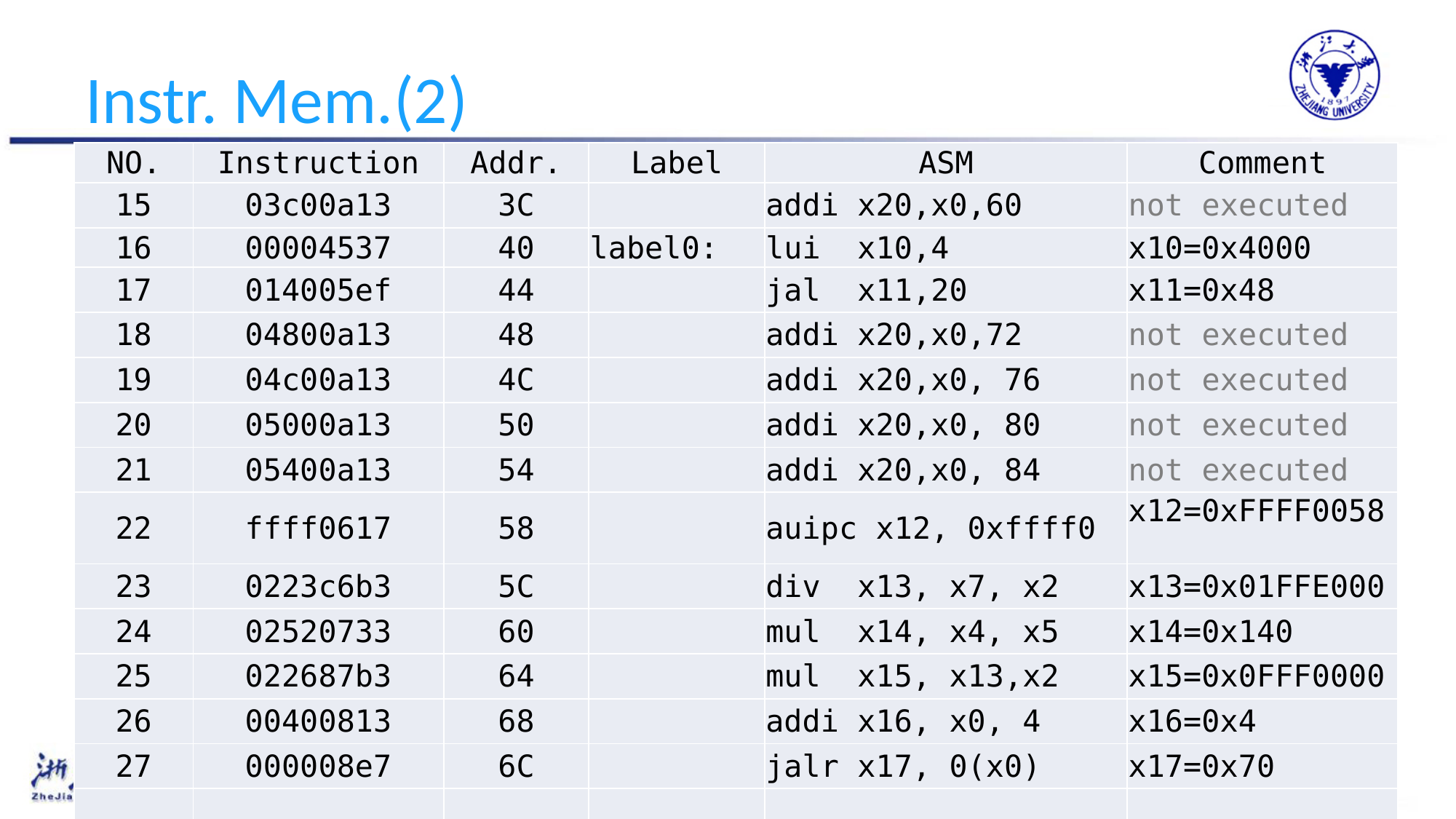

# Instr. Mem.(2)
| NO. | Instruction | Addr. | Label | ASM | Comment |
| --- | --- | --- | --- | --- | --- |
| 15 | 03c00a13 | 3C |  | addi x20,x0,60 | not executed |
| 16 | 00004537 | 40 | label0: | lui x10,4 | x10=0x4000 |
| 17 | 014005ef | 44 |  | jal x11,20 | x11=0x48 |
| 18 | 04800a13 | 48 |  | addi x20,x0,72 | not executed |
| 19 | 04c00a13 | 4C |  | addi x20,x0, 76 | not executed |
| 20 | 05000a13 | 50 |  | addi x20,x0, 80 | not executed |
| 21 | 05400a13 | 54 |  | addi x20,x0, 84 | not executed |
| 22 | ffff0617 | 58 |  | auipc x12, 0xffff0 | x12=0xFFFF0058 |
| 23 | 0223c6b3 | 5C |  | div x13, x7, x2 | x13=0x01FFE000 |
| 24 | 02520733 | 60 |  | mul x14, x4, x5 | x14=0x140 |
| 25 | 022687b3 | 64 |  | mul x15, x13,x2 | x15=0x0FFF0000 |
| 26 | 00400813 | 68 |  | addi x16, x0, 4 | x16=0x4 |
| 27 | 000008e7 | 6C |  | jalr x17, 0(x0) | x17=0x70 |
|  |  |  |  |  |  |
|  |  |  |  |  |  |